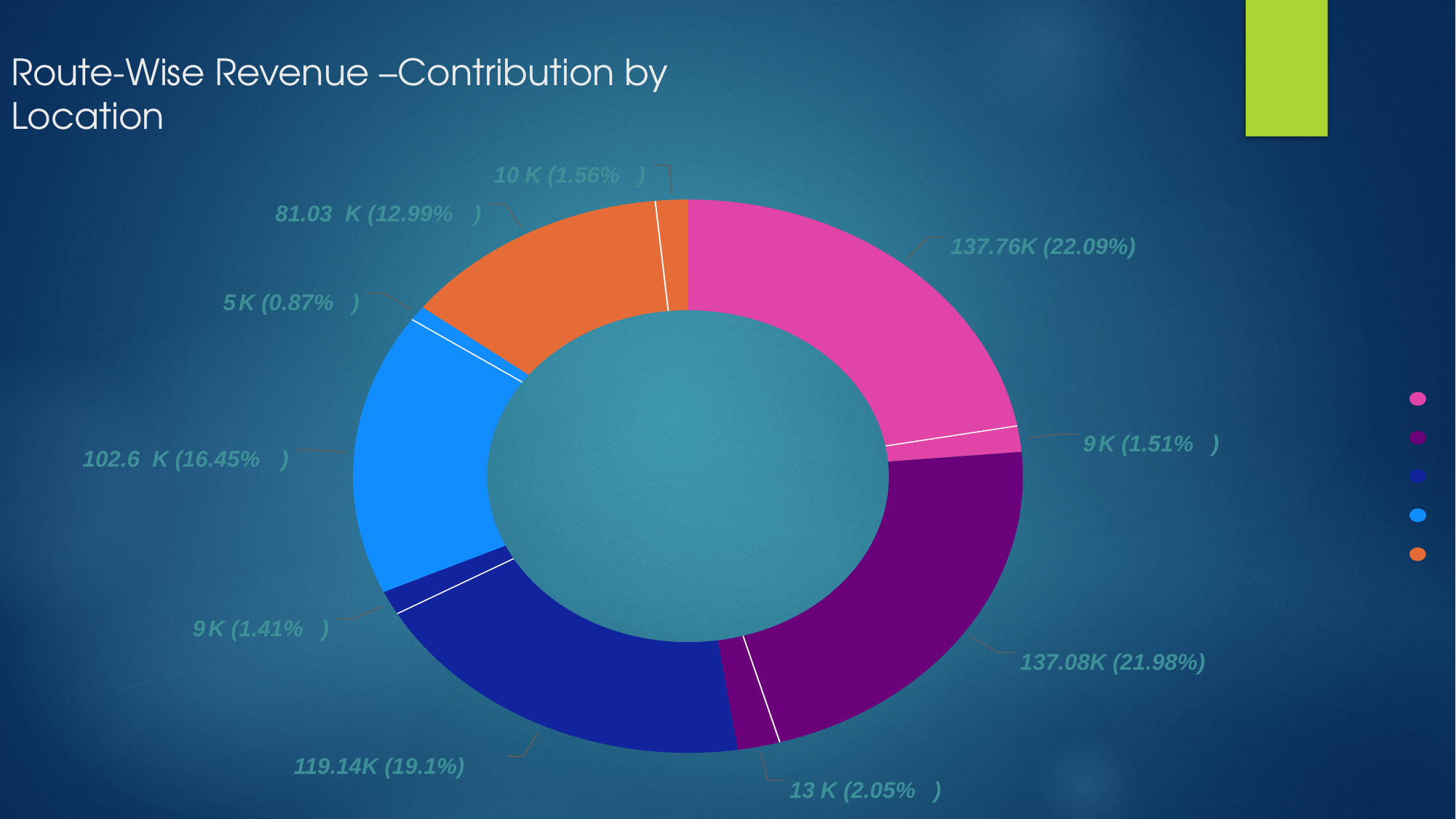

# Route-Wise Revenue –Contribution by Location
10
K (1.56%
)

81.03
K (12.99%
)

137.76K (22.09%)

5
K (0.87%
)

9
K (1.51%
)

102.6
K (16.45%
)

9
K (1.41%
)

137.08K (21.98%)

119.14K (19.1%)

13
K (2.05%
)